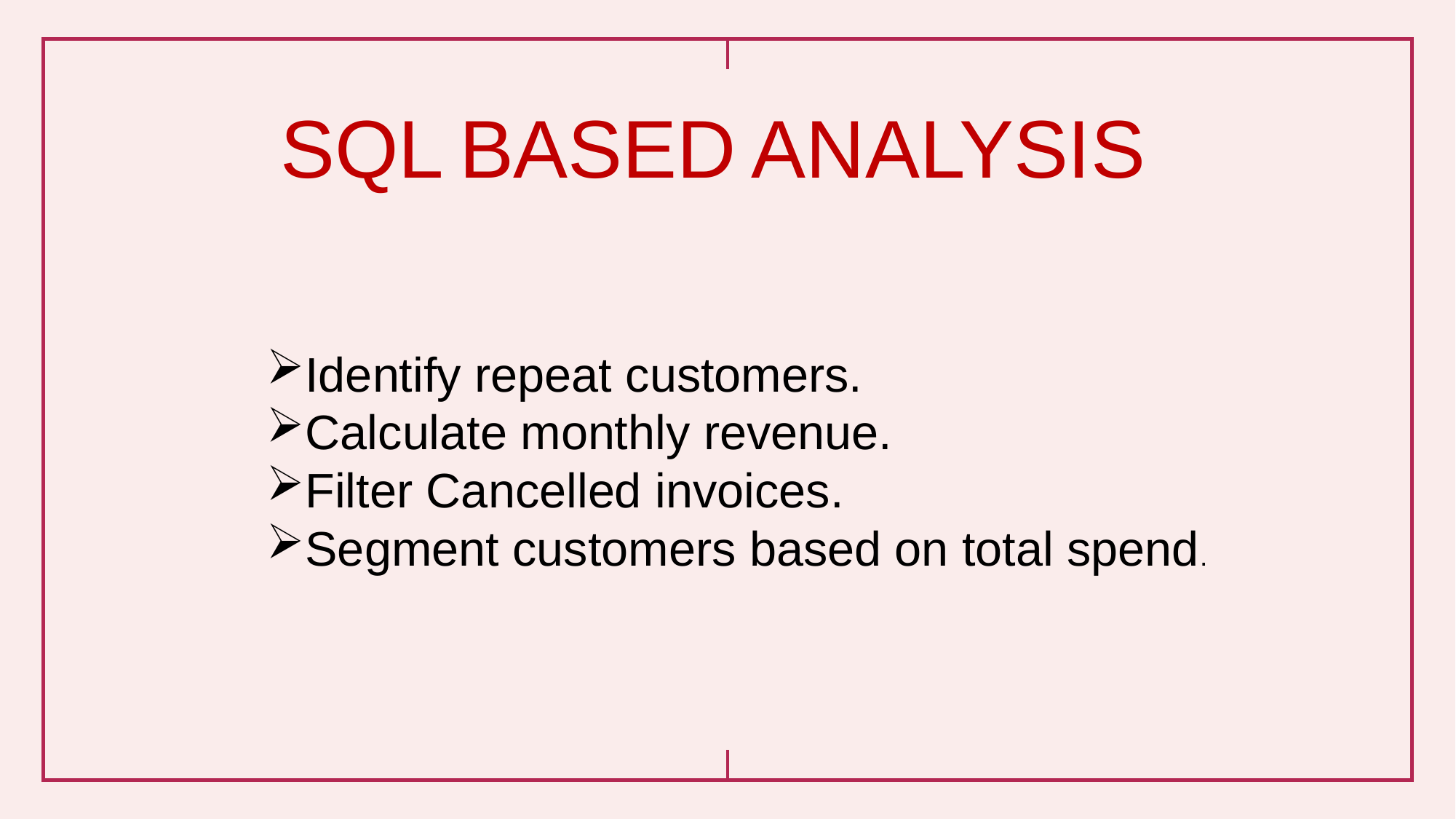

# SQL BASED ANALYSIS
Identify repeat customers.
Calculate monthly revenue.
Filter Cancelled invoices.
Segment customers based on total spend.